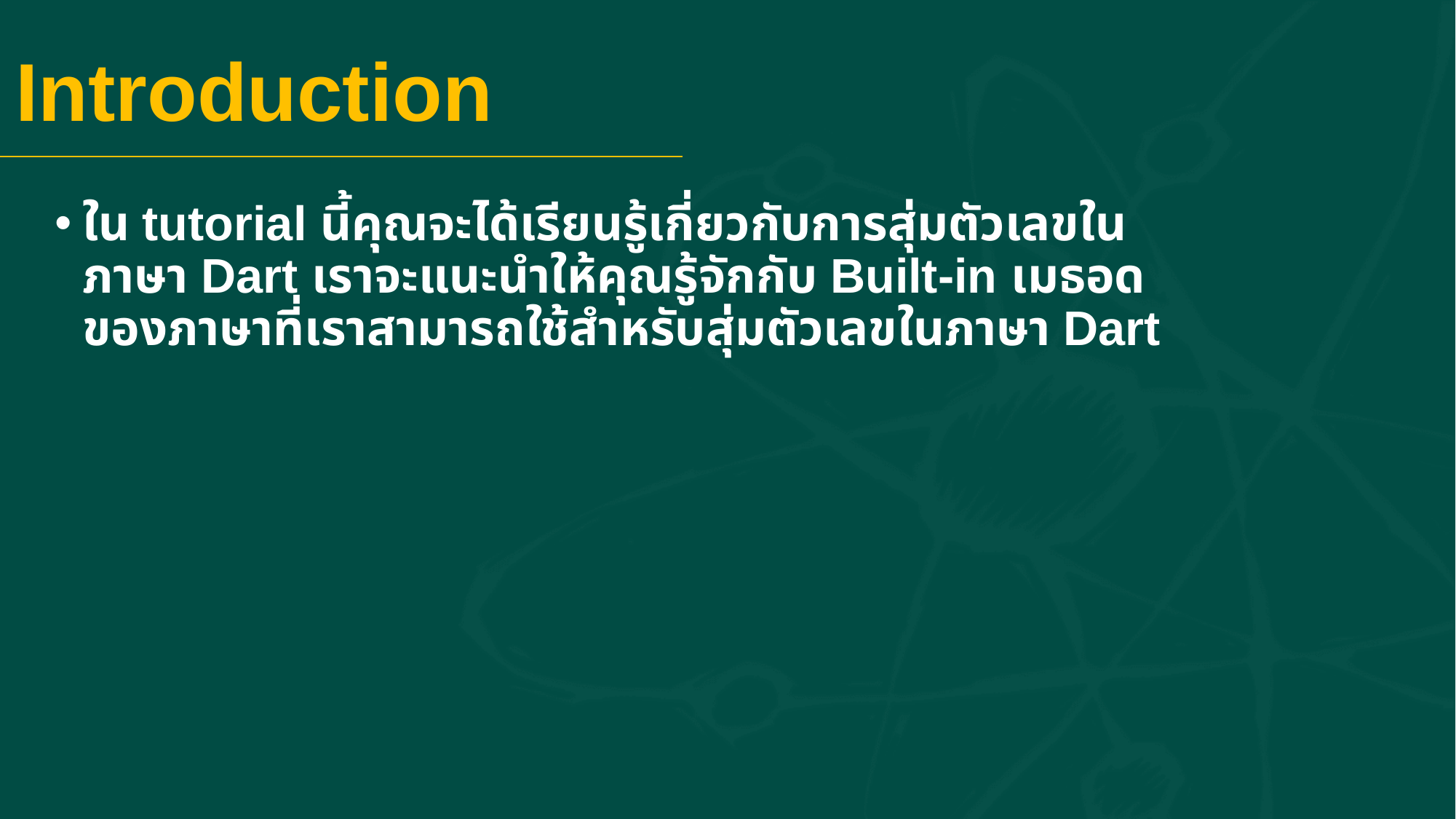

# Introduction
ใน tutorial นี้คุณจะได้เรียนรู้เกี่ยวกับการสุ่มตัวเลขในภาษา Dart เราจะแนะนำให้คุณรู้จักกับ Built-in เมธอดของภาษาที่เราสามารถใช้สำหรับสุ่มตัวเลขในภาษา Dart